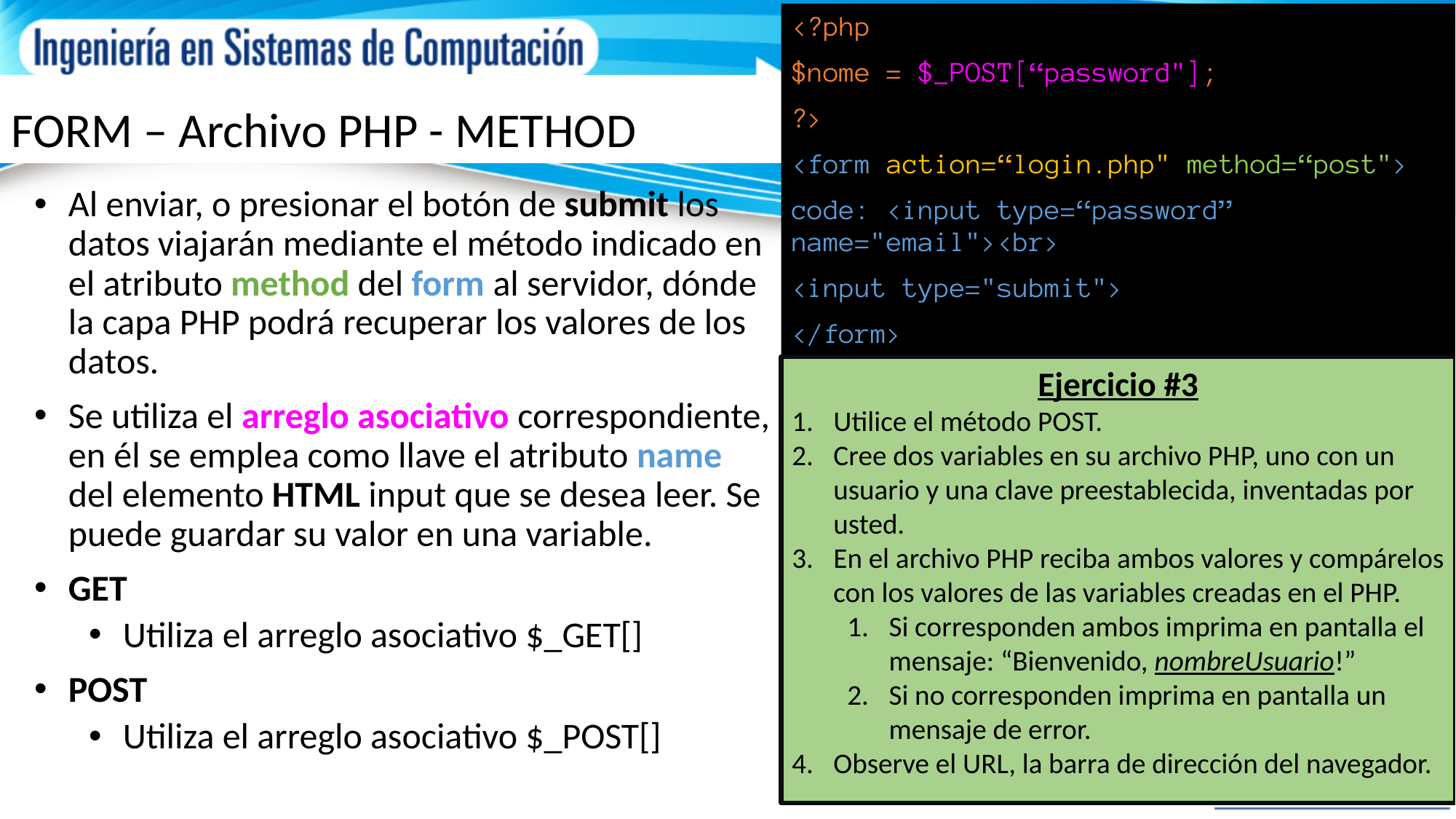

<?php
$nome = $_POST[“password"];
?>
<form action=“login.php" method=“post">
code: <input type=“password” name="email"><br>
<input type="submit">
</form>
# FORM – Archivo PHP - METHOD
Al enviar, o presionar el botón de submit los datos viajarán mediante el método indicado en el atributo method del form al servidor, dónde la capa PHP podrá recuperar los valores de los datos.
Se utiliza el arreglo asociativo correspondiente, en él se emplea como llave el atributo name del elemento HTML input que se desea leer. Se puede guardar su valor en una variable.
GET
Utiliza el arreglo asociativo $_GET[]
POST
Utiliza el arreglo asociativo $_POST[]
Ejercicio #3
Utilice el método POST.
Cree dos variables en su archivo PHP, uno con un usuario y una clave preestablecida, inventadas por usted.
En el archivo PHP reciba ambos valores y compárelos con los valores de las variables creadas en el PHP.
Si corresponden ambos imprima en pantalla el mensaje: “Bienvenido, nombreUsuario!”
Si no corresponden imprima en pantalla un mensaje de error.
Observe el URL, la barra de dirección del navegador.